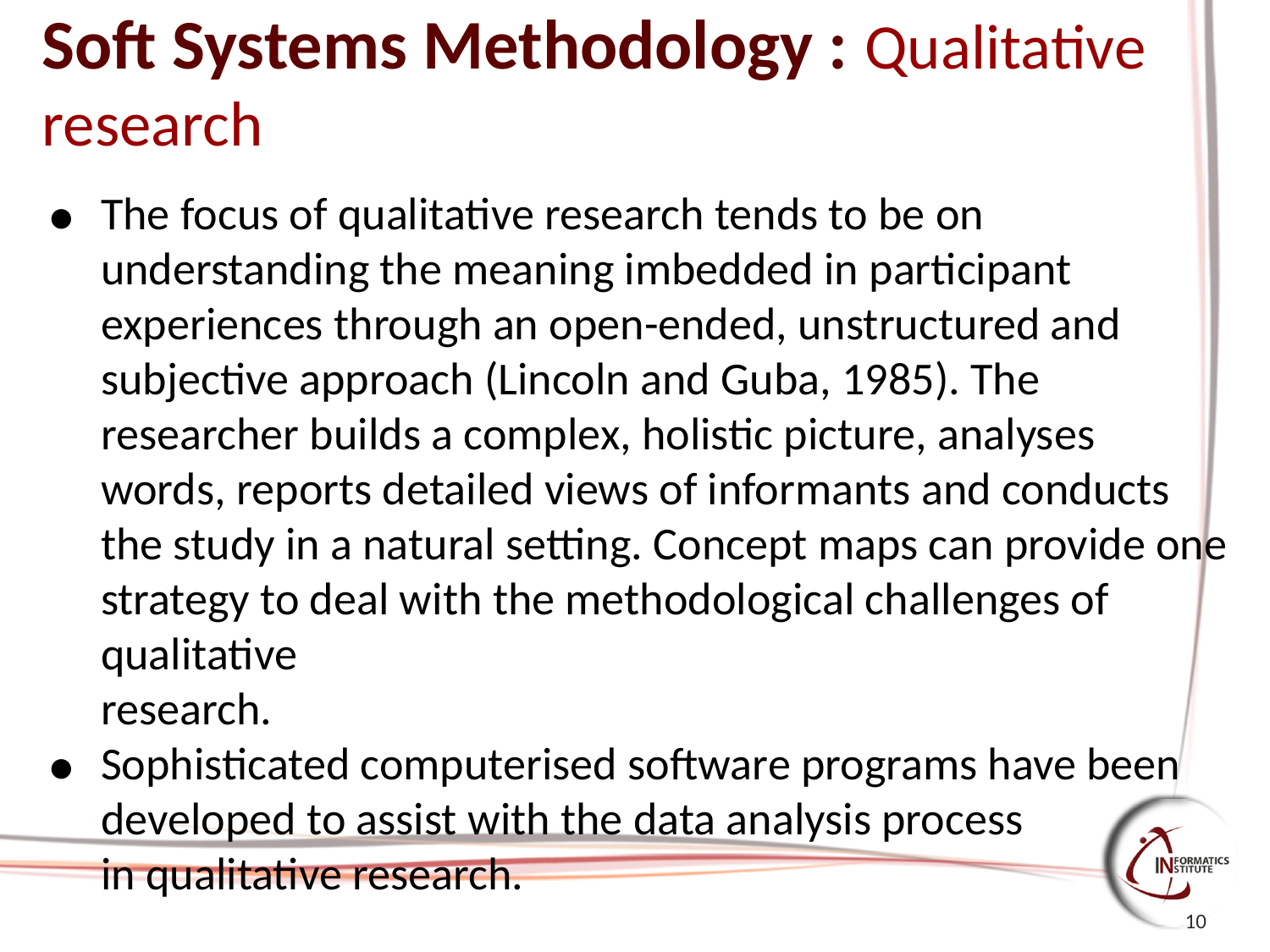

# Soft Systems Methodology : Qualitative research
The focus of qualitative research tends to be on understanding the meaning imbedded in participant experiences through an open-ended, unstructured and subjective approach (Lincoln and Guba, 1985). The researcher builds a complex, holistic picture, analyses words, reports detailed views of informants and conducts the study in a natural setting. Concept maps can provide one strategy to deal with the methodological challenges of qualitative
research.
Sophisticated computerised software programs have been developed to assist with the data analysis process
in qualitative research.
10